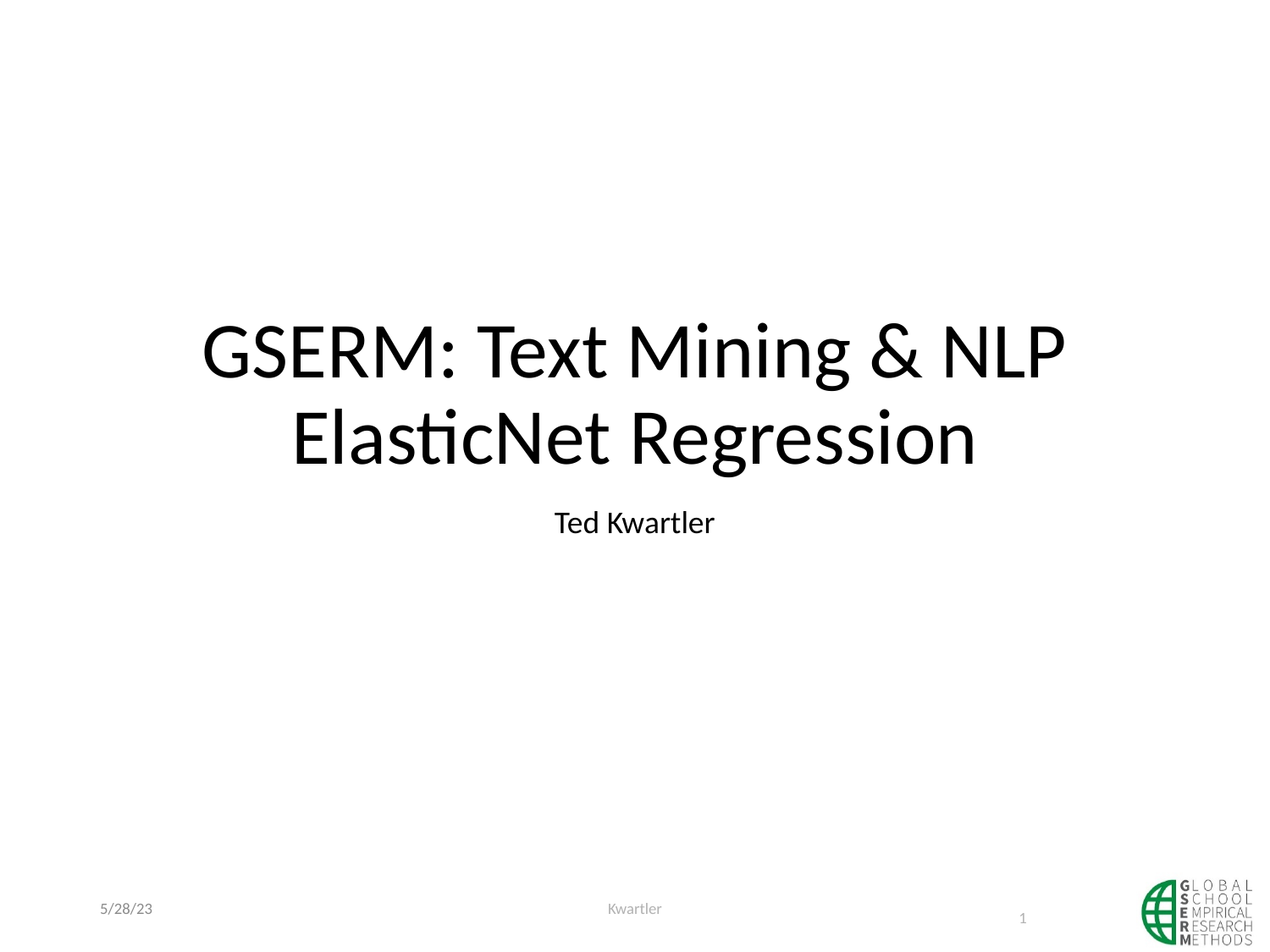

# GSERM: Text Mining & NLP ElasticNet Regression
Ted Kwartler
5/28/23
Kwartler
1